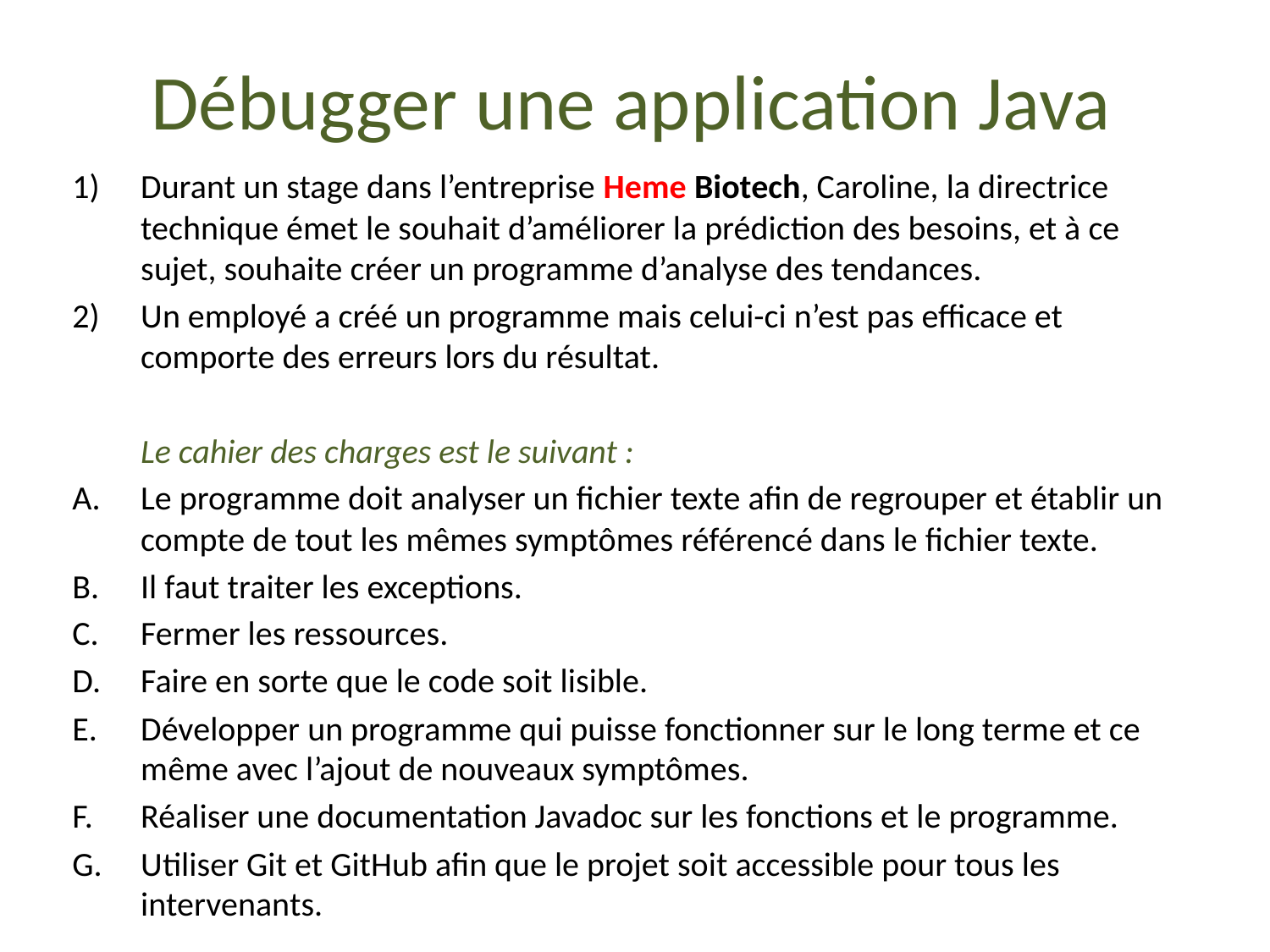

# Débugger une application Java
Durant un stage dans l’entreprise Heme Biotech, Caroline, la directrice technique émet le souhait d’améliorer la prédiction des besoins, et à ce sujet, souhaite créer un programme d’analyse des tendances.
Un employé a créé un programme mais celui-ci n’est pas efficace et comporte des erreurs lors du résultat.

			Le cahier des charges est le suivant :
Le programme doit analyser un fichier texte afin de regrouper et établir un compte de tout les mêmes symptômes référencé dans le fichier texte.
Il faut traiter les exceptions.
Fermer les ressources.
Faire en sorte que le code soit lisible.
Développer un programme qui puisse fonctionner sur le long terme et ce même avec l’ajout de nouveaux symptômes.
Réaliser une documentation Javadoc sur les fonctions et le programme.
Utiliser Git et GitHub afin que le projet soit accessible pour tous les intervenants.